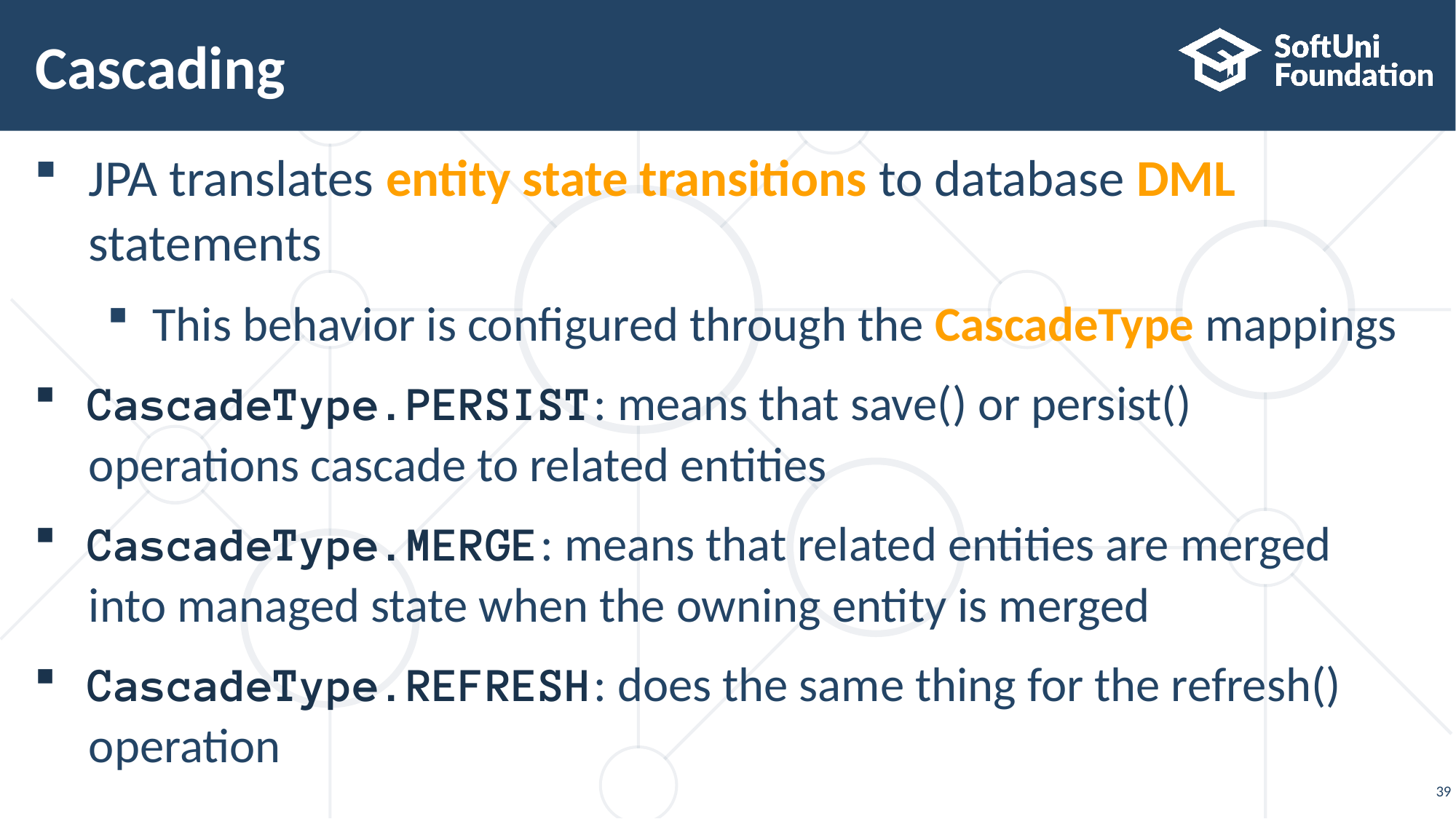

# Cascading
JPA translates entity state transitions to database DML 
statements
This behavior is configured through the CascadeType mappings
CascadeType.PERSIST: means that save() or persist()
operations cascade to related entities
CascadeType.MERGE: means that related entities are merged into managed state when the owning entity is merged
CascadeType.REFRESH: does the same thing for the refresh()
operation

39